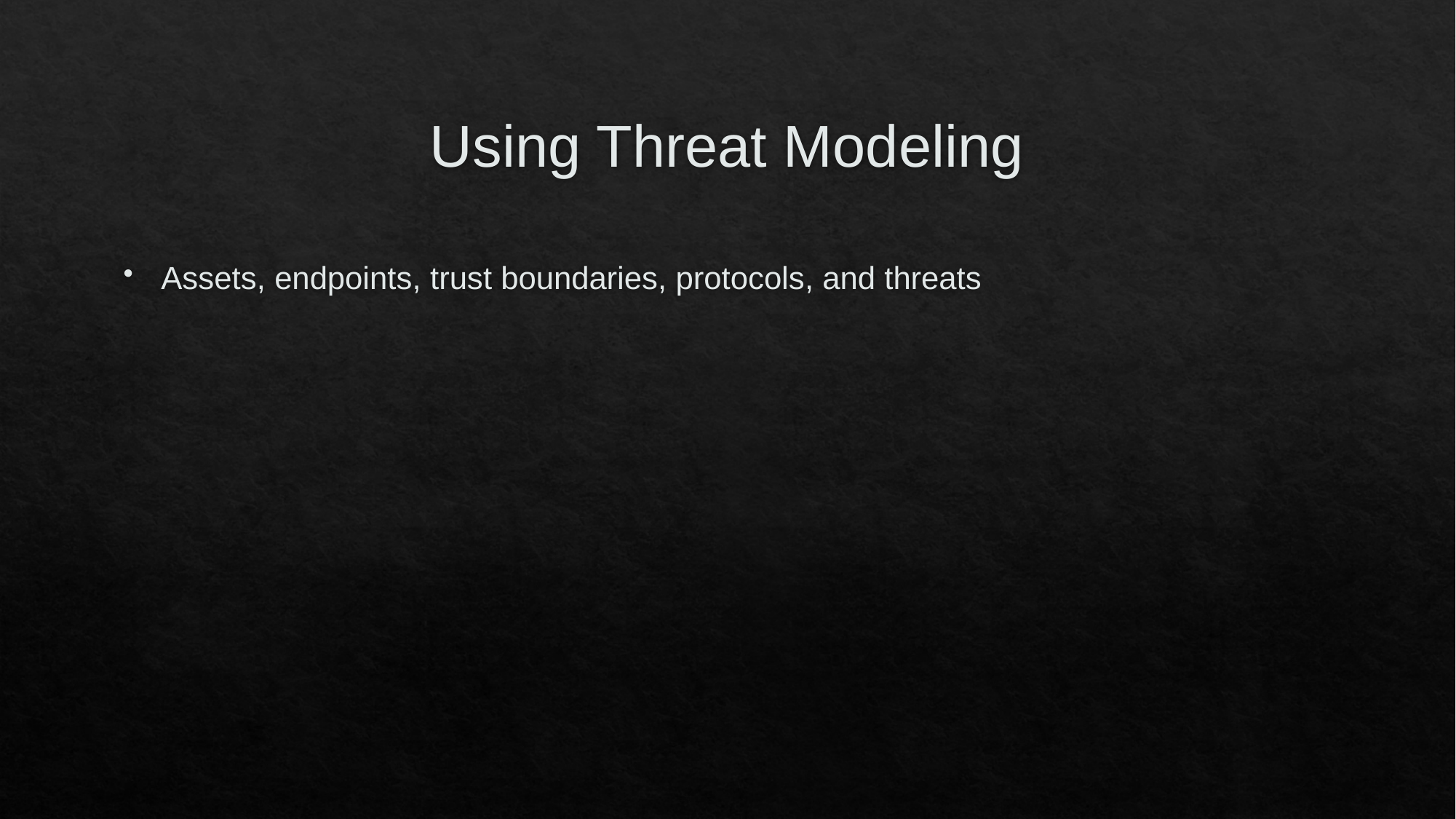

# Using Threat Modeling
Assets, endpoints, trust boundaries, protocols, and threats